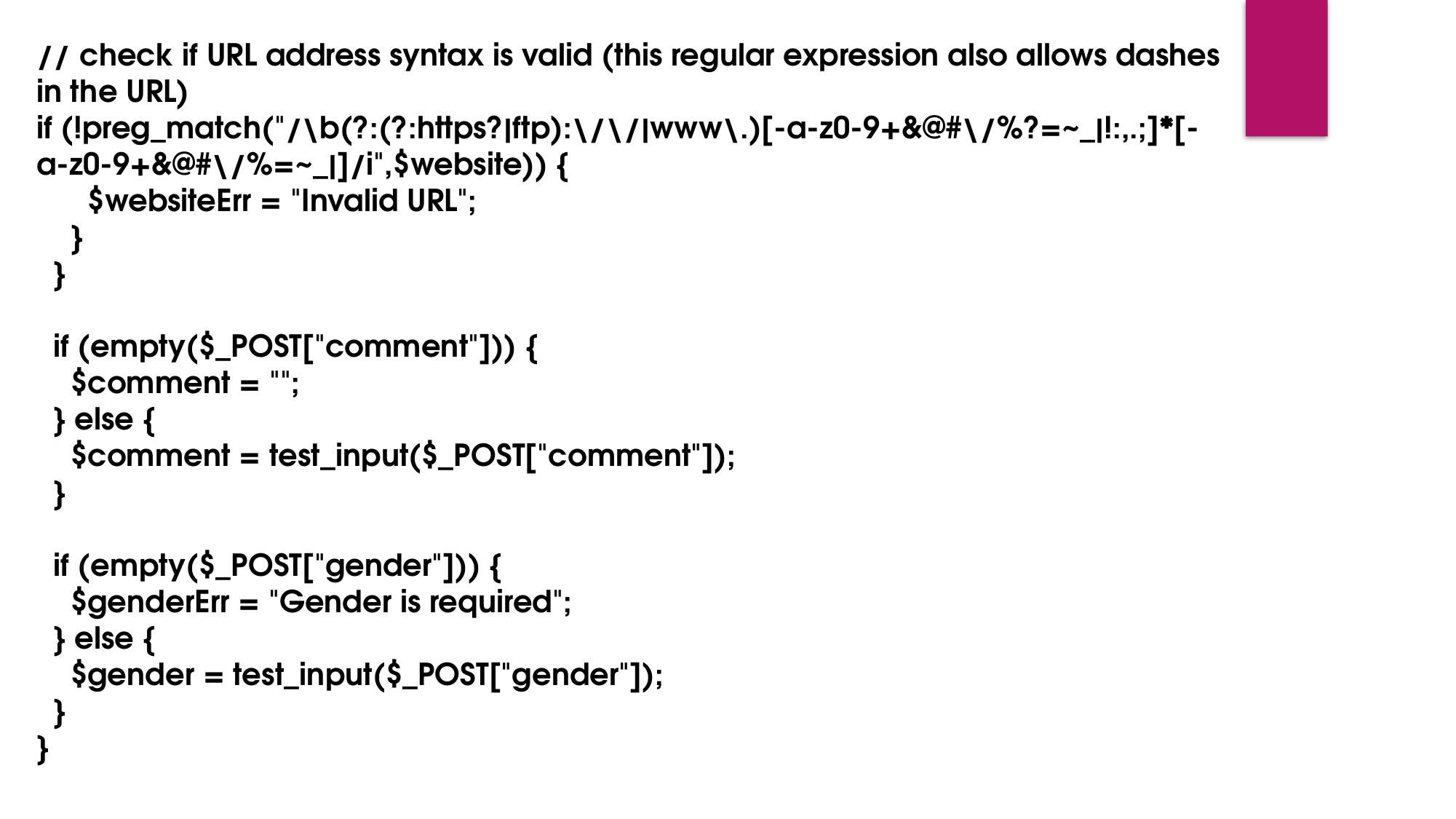

// check if URL address syntax is valid (this regular expression also allows dashes in the URL)
if (!preg_match("/\b(?:(?:https?|ftp):\/\/|www\.)[-a-z0-9+&@#\/%?=~_|!:,.;]*[-a-z0-9+&@#\/%=~_|]/i",$website)) {
      $websiteErr = "Invalid URL";
    }
  }

  if (empty($_POST["comment"])) {
    $comment = "";
  } else {
    $comment = test_input($_POST["comment"]);
  }

  if (empty($_POST["gender"])) {
    $genderErr = "Gender is required";
  } else {
    $gender = test_input($_POST["gender"]);
  }
}